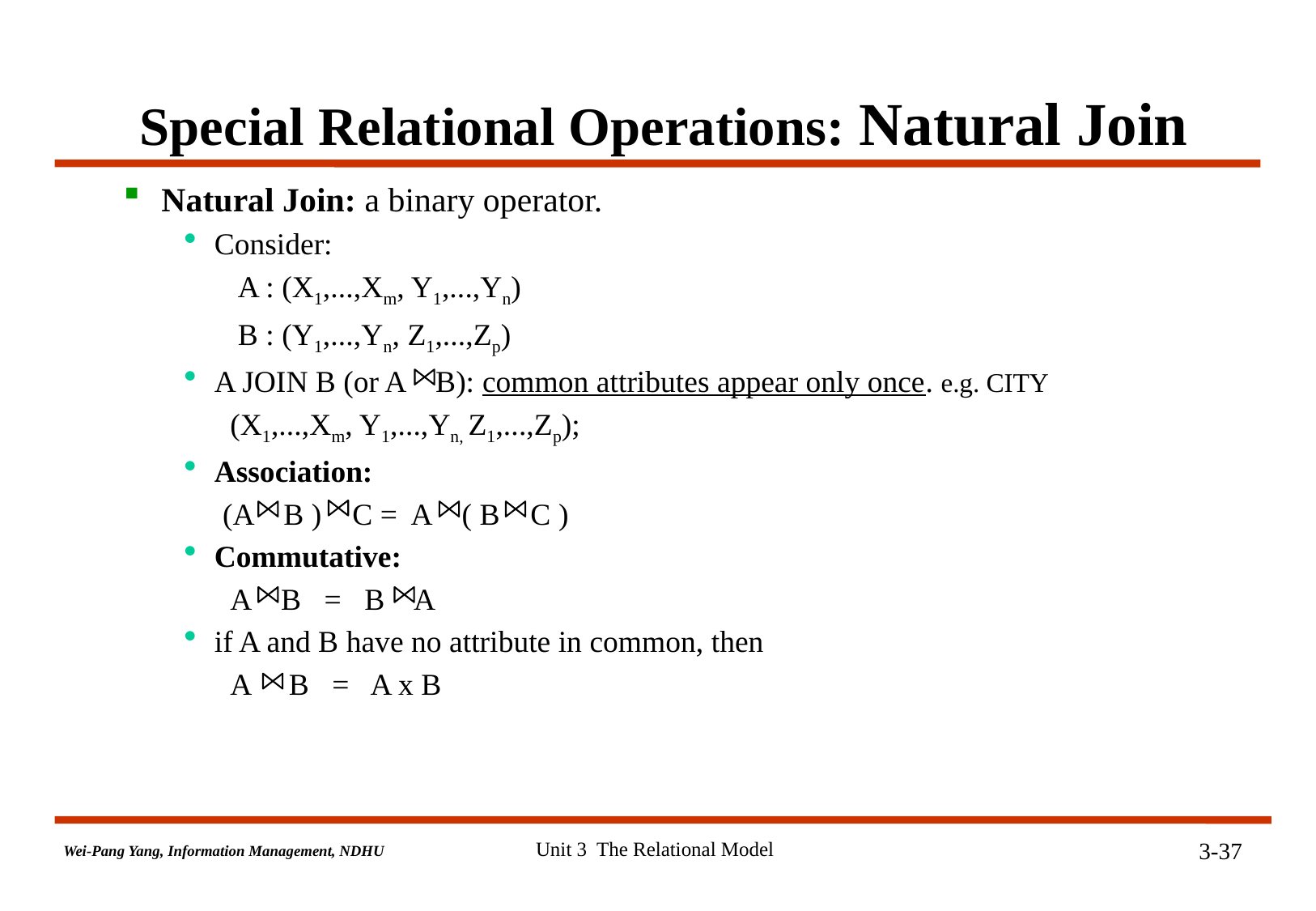

# Special Relational Operations: Natural Join
Natural Join: a binary operator.
Consider:
       A : (X1,...,Xm, Y1,...,Yn)
       B : (Y1,...,Yn, Z1,...,Zp)
A JOIN B (or A    B): common attributes appear only once. e.g. CITY
      (X1,...,Xm, Y1,...,Yn, Z1,...,Zp);
Association:
     (A    B )    C =  A    ( B    C )
Commutative:
      A    B   =   B    A
if A and B have no attribute in common, then
      A     B   =   A x B

Unit 3  The Relational Model